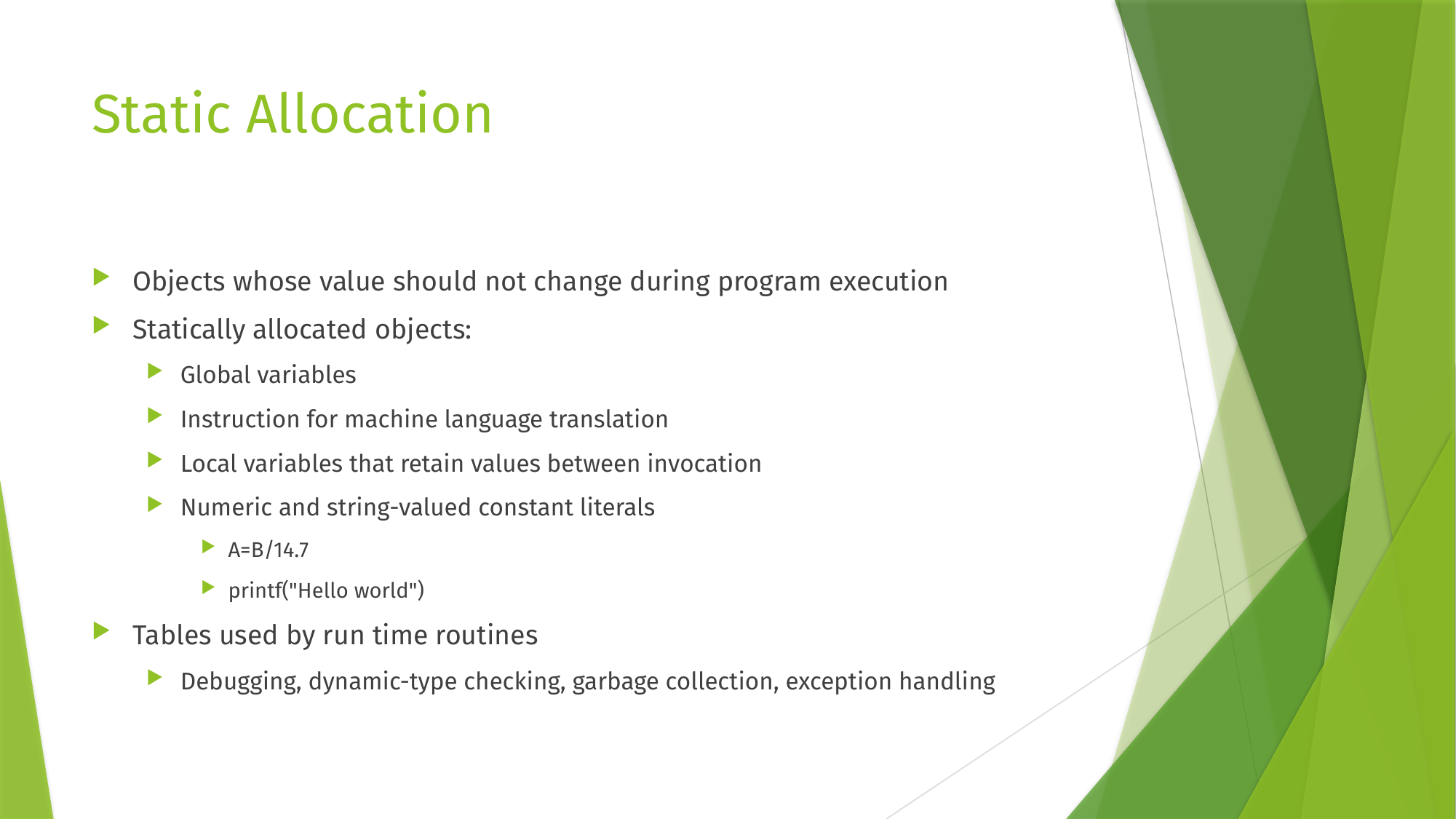

# Static Allocation
Objects whose value should not change during program execution
Statically allocated objects:
Global variables
Instruction for machine language translation
Local variables that retain values between invocation
Numeric and string-valued constant literals
A=B/14.7
printf("Hello world")
Tables used by run time routines
Debugging, dynamic-type checking, garbage collection, exception handling